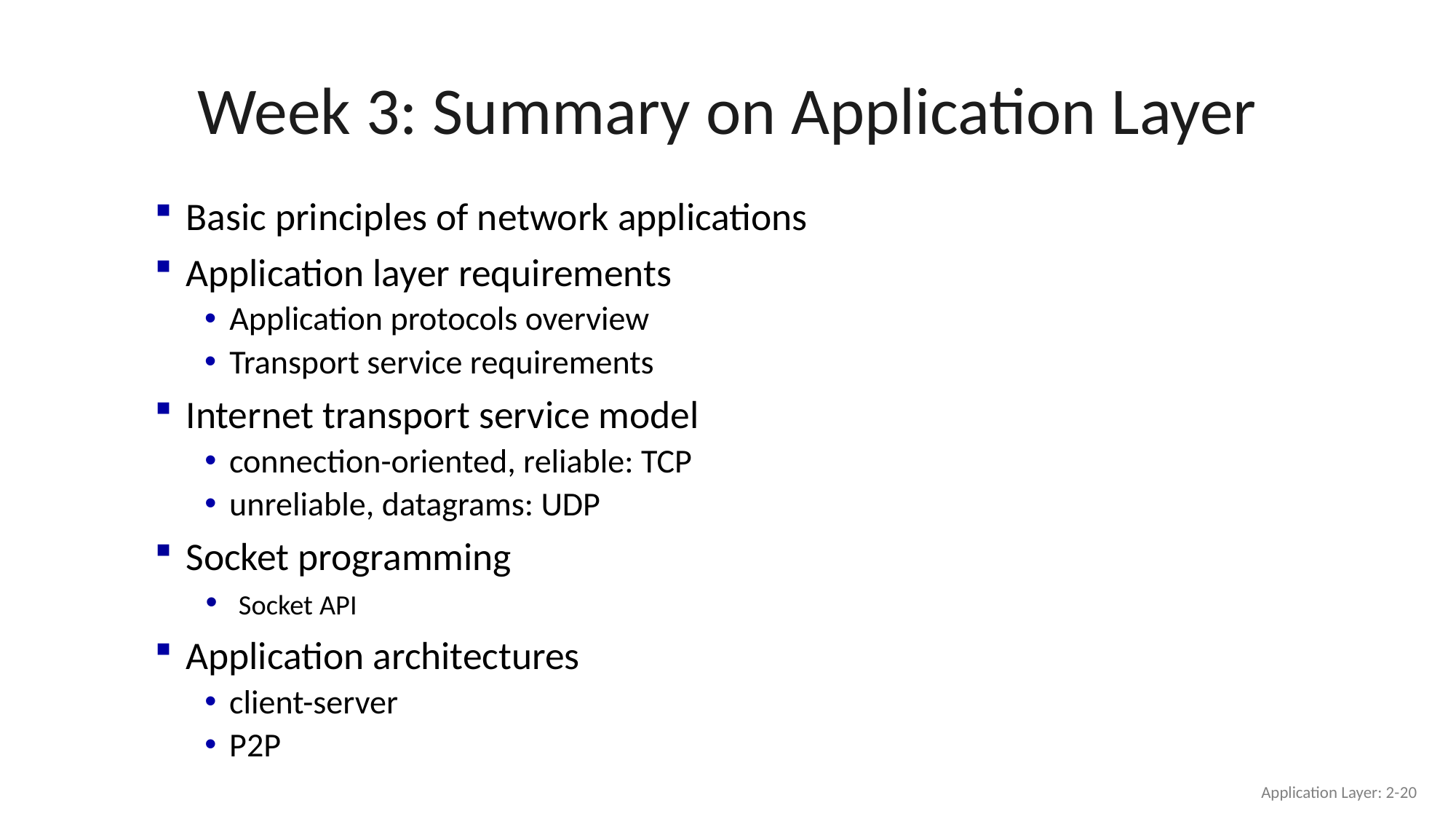

# Week 3: Summary on Application Layer
Basic principles of network applications
Application layer requirements
Application protocols overview
Transport service requirements
Internet transport service model
connection-oriented, reliable: TCP
unreliable, datagrams: UDP
Socket programming
 Socket API
Application architectures
client-server
P2P

Application Layer: 2-20